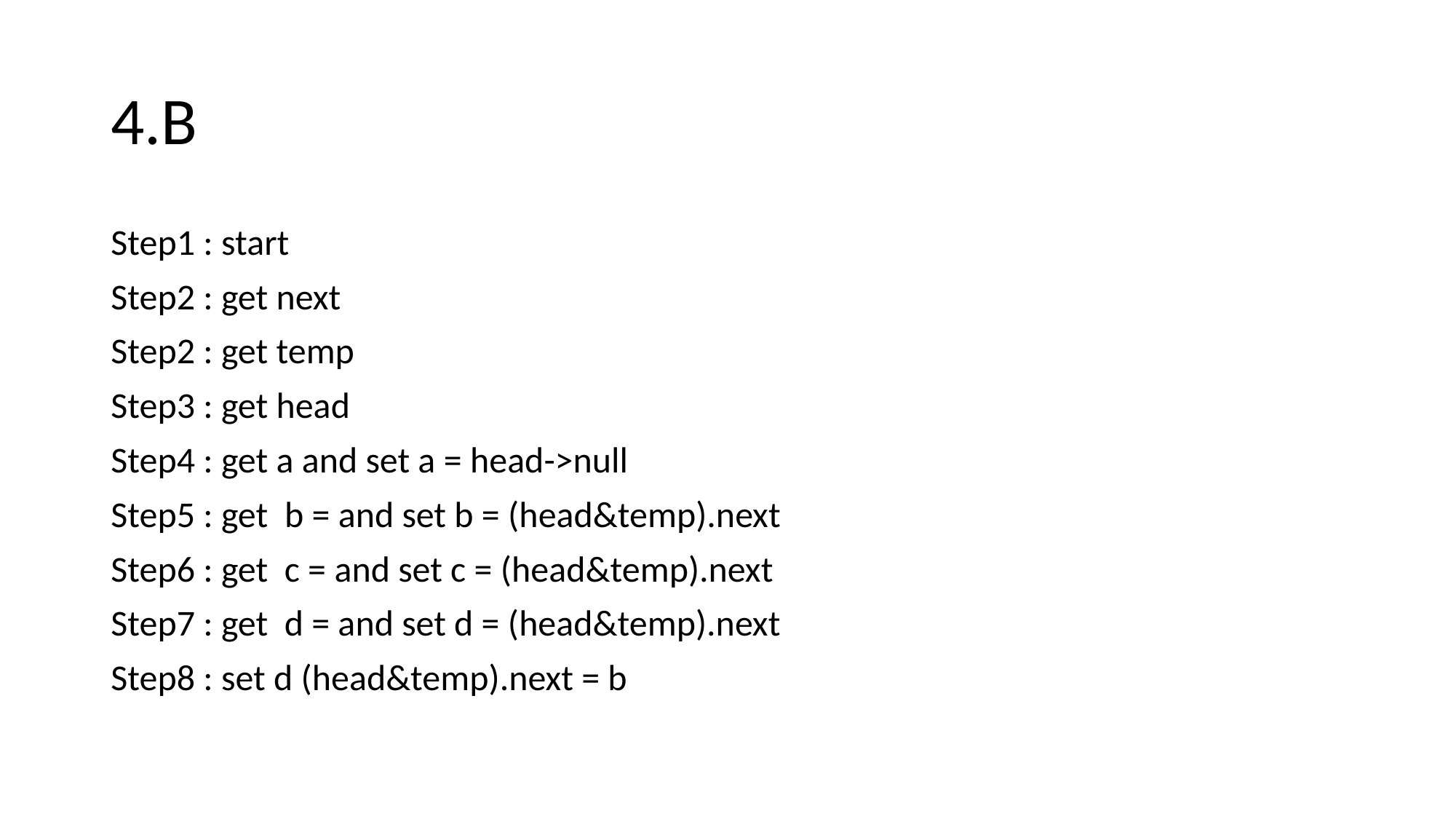

# 4.B
Step1 : start
Step2 : get next
Step2 : get temp
Step3 : get head
Step4 : get a and set a = head->null
Step5 : get  b = and set b = (head&temp).next
Step6 : get  c = and set c = (head&temp).next
Step7 : get  d = and set d = (head&temp).next
Step8 : set d (head&temp).next = b